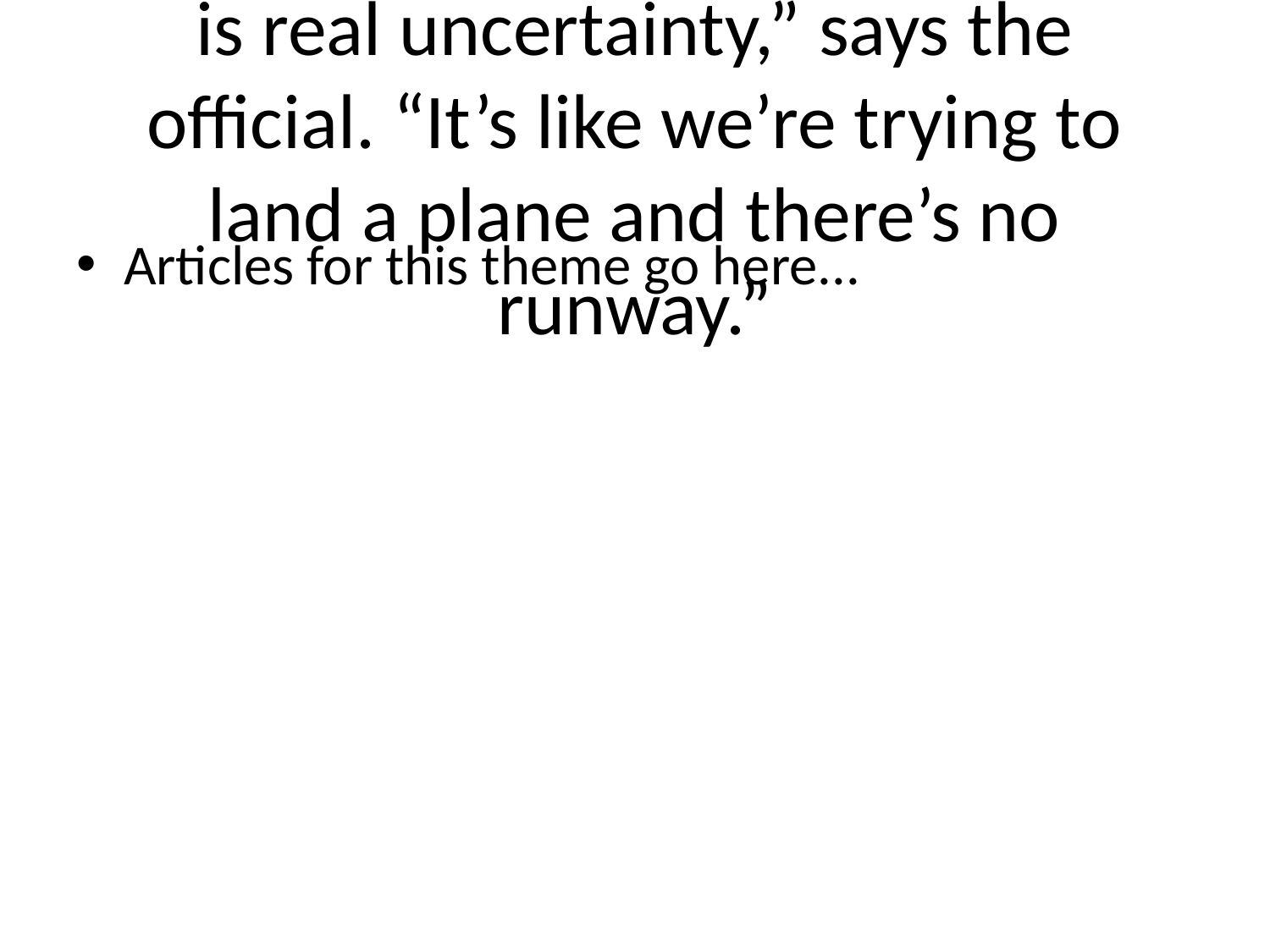

# But staff are not reassured. “There is real uncertainty,” says the official. “It’s like we’re trying to land a plane and there’s no runway.”
Articles for this theme go here...